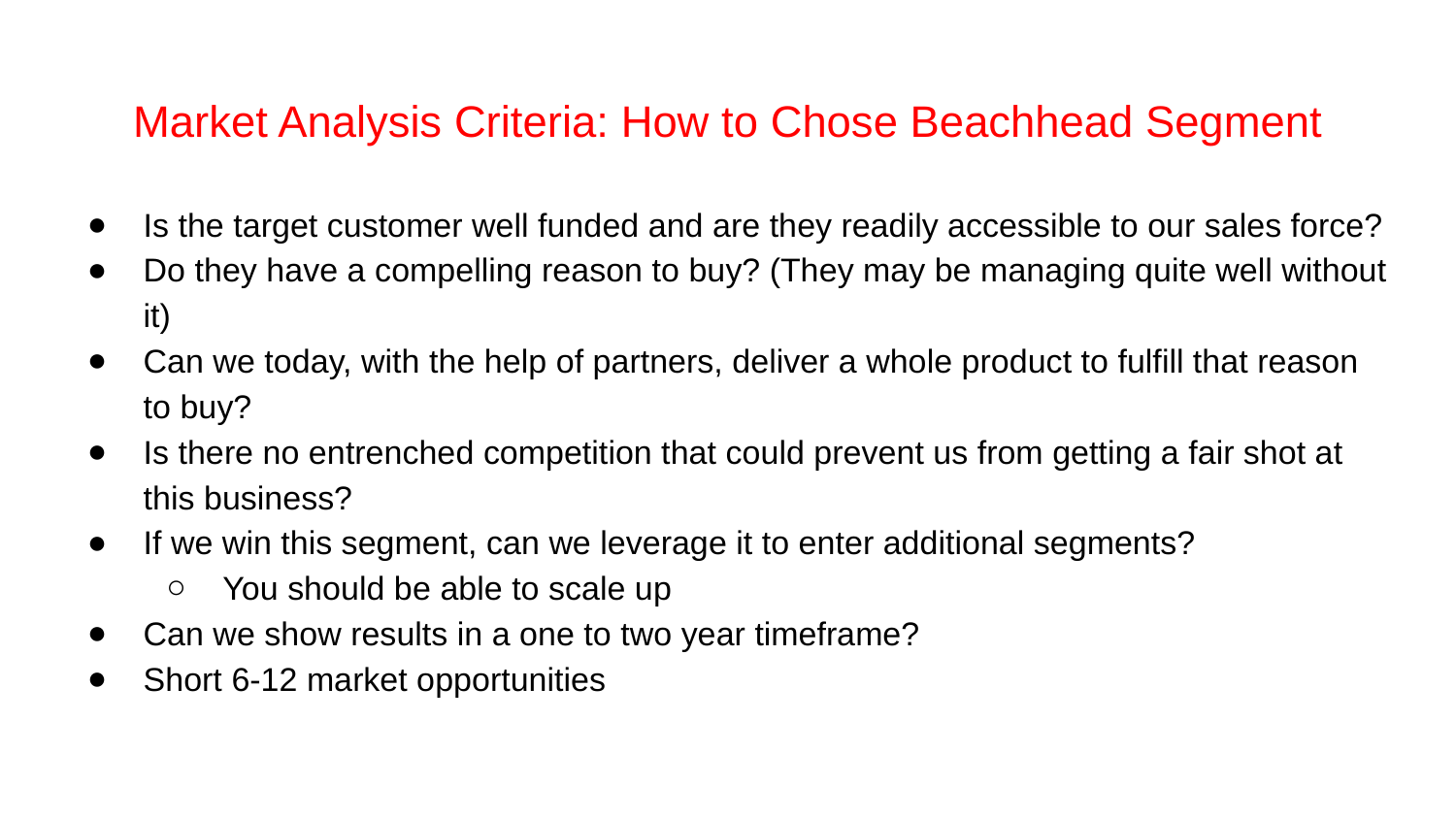

# Market Analysis Criteria: How to Chose Beachhead Segment

Is the target customer well funded and are they readily accessible to our sales force?
Do they have a compelling reason to buy? (They may be managing quite well without it)
Can we today, with the help of partners, deliver a whole product to fulfill that reason to buy?
Is there no entrenched competition that could prevent us from getting a fair shot at this business?
If we win this segment, can we leverage it to enter additional segments?
You should be able to scale up
Can we show results in a one to two year timeframe?
Short 6-12 market opportunities